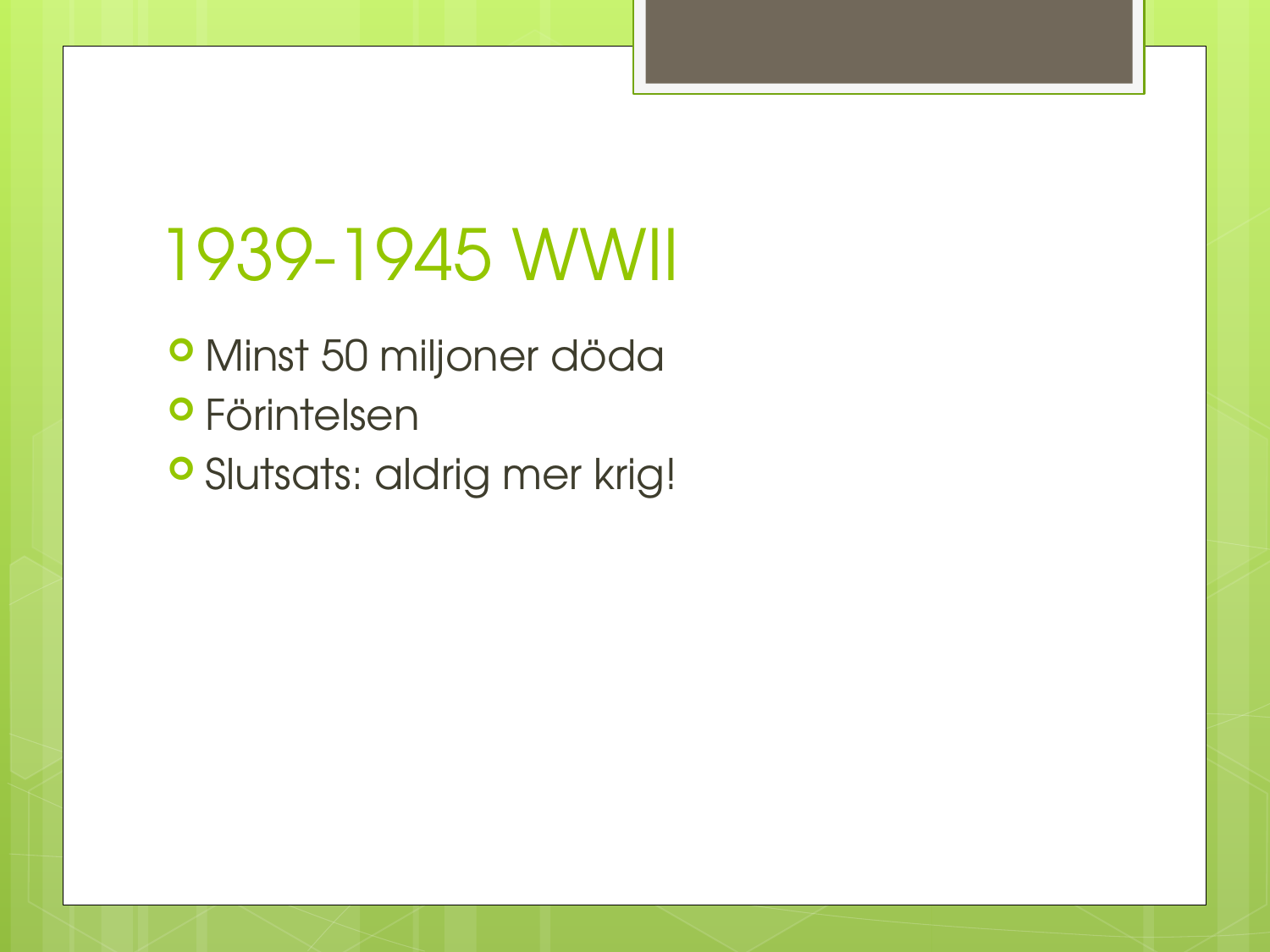

# 1939-1945 WWII
Minst 50 miljoner döda
Förintelsen
Slutsats: aldrig mer krig!